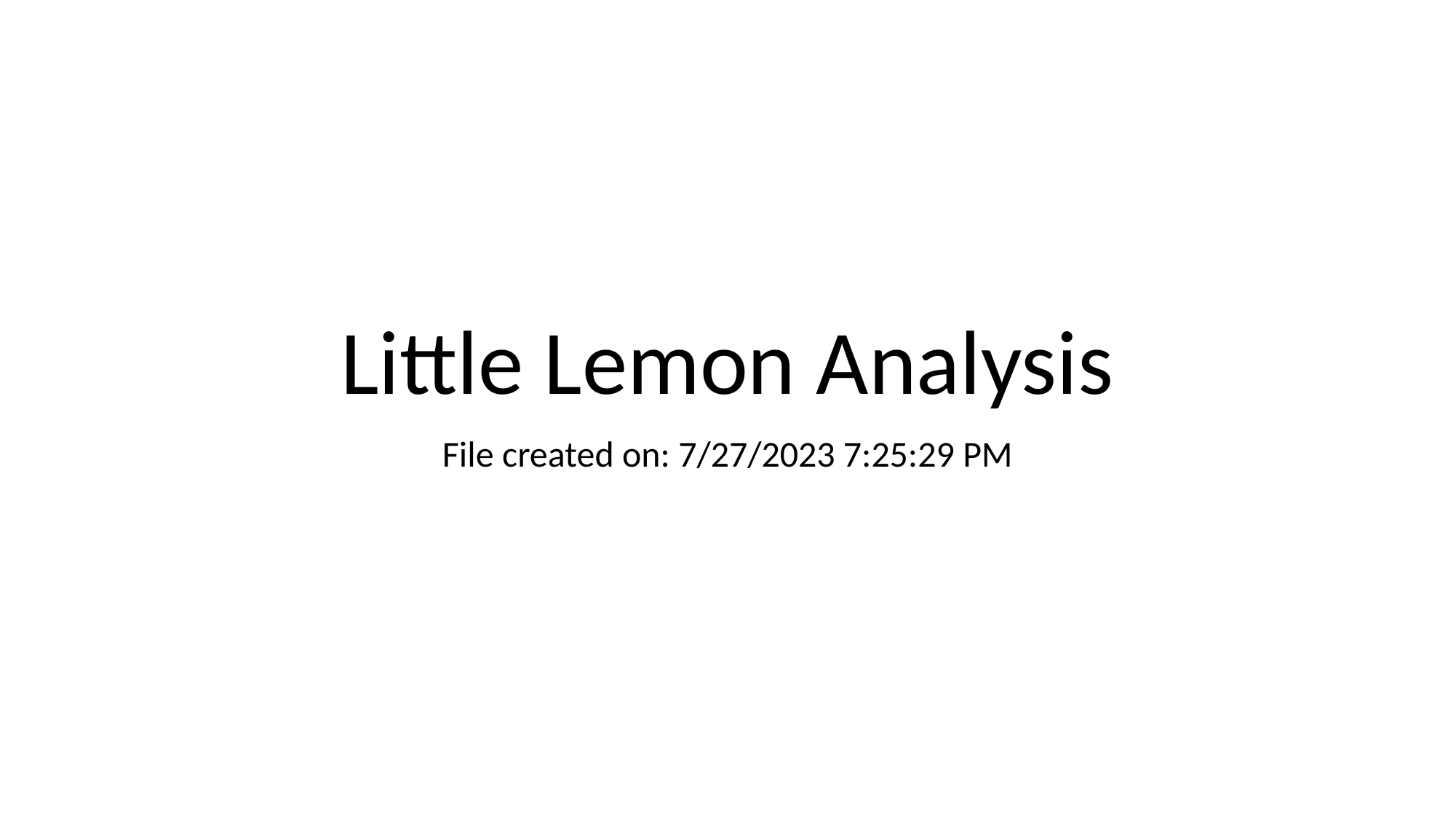

# Little Lemon Analysis
File created on: 7/27/2023 7:25:29 PM